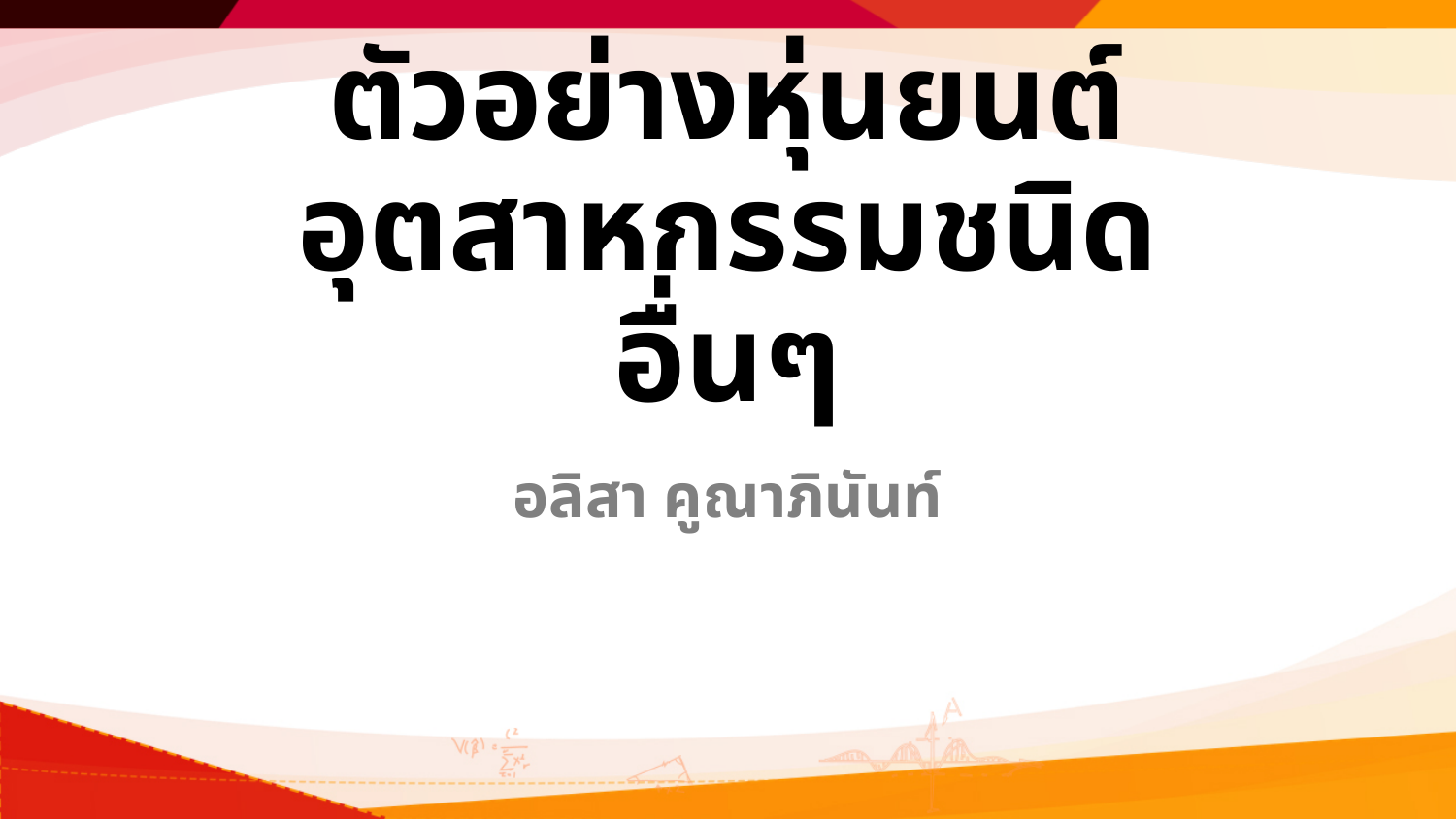

# ตัวอย่างหุ่นยนต์อุตสาหกรรมชนิดอื่นๆ
อลิสา คูณาภินันท์